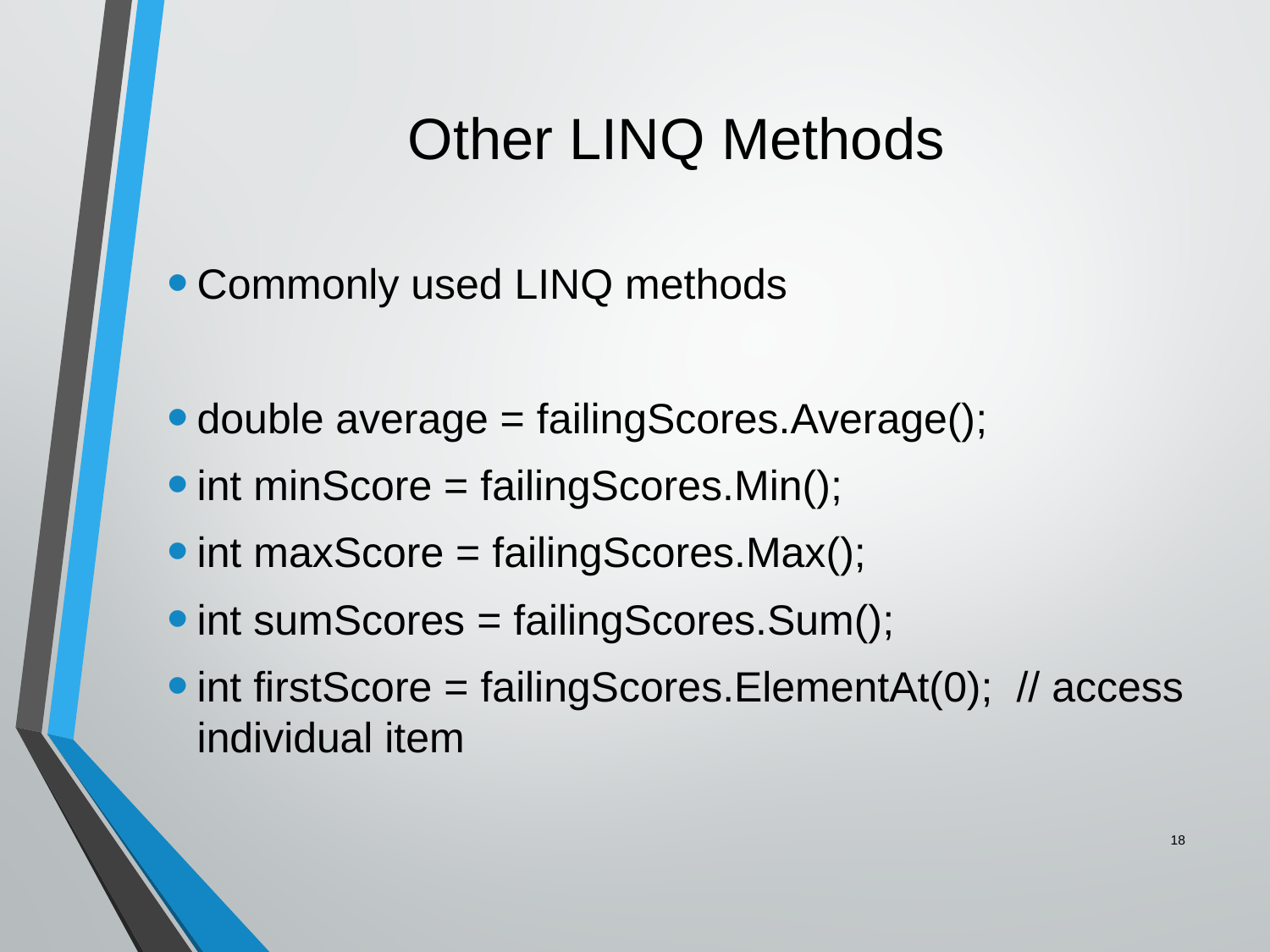

# Other LINQ Methods
Commonly used LINQ methods

double average = failingScores.Average();
int minScore = failingScores.Min();
int maxScore = failingScores.Max();
int sumScores = failingScores.Sum();
int firstScore = failingScores.ElementAt(0);  // access individual item
18